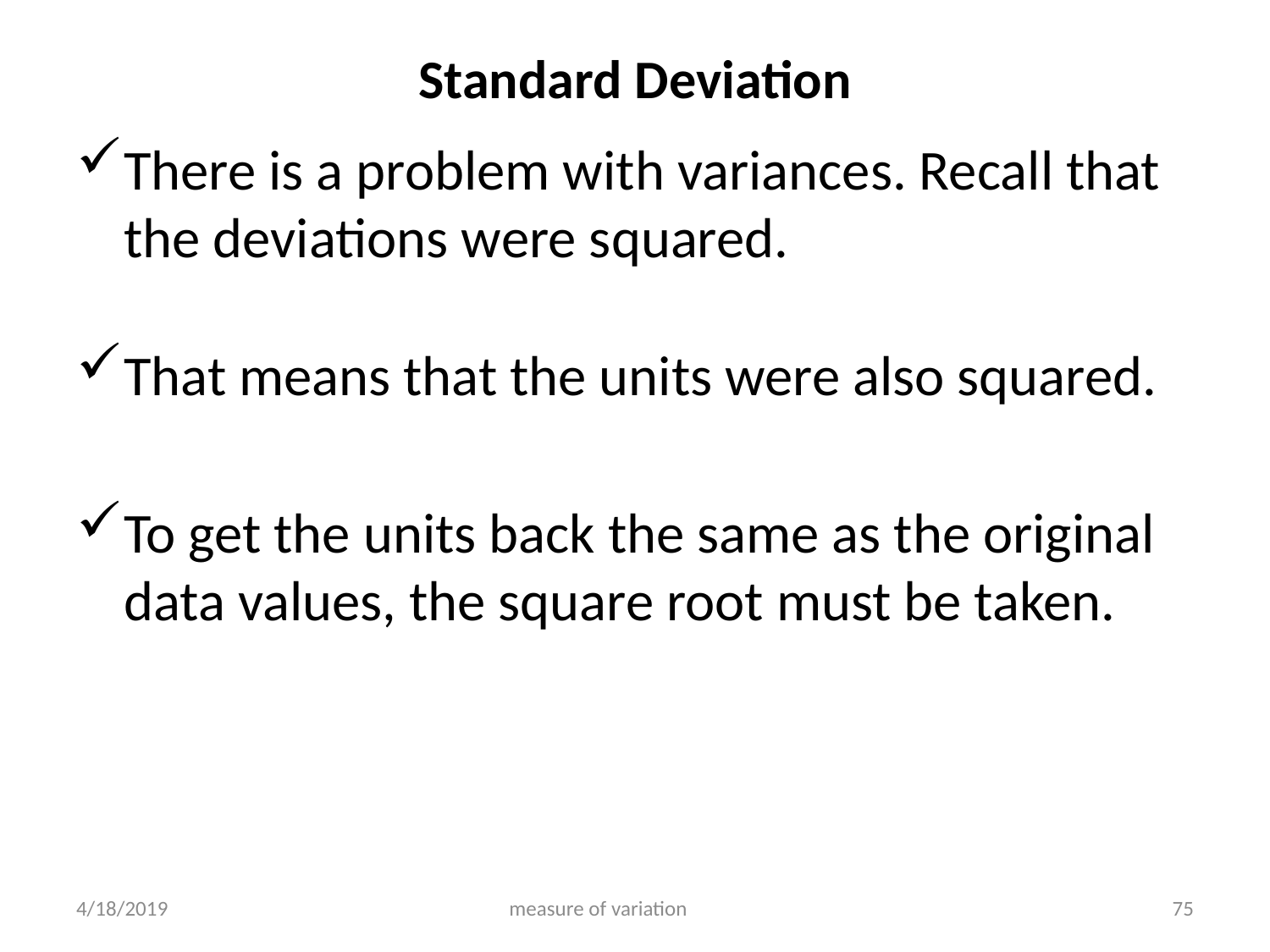

# Standard Deviation
There is a problem with variances. Recall that the deviations were squared.

That means that the units were also squared.

To get the units back the same as the original data values, the square root must be taken.
4/18/2019
measure of variation
75